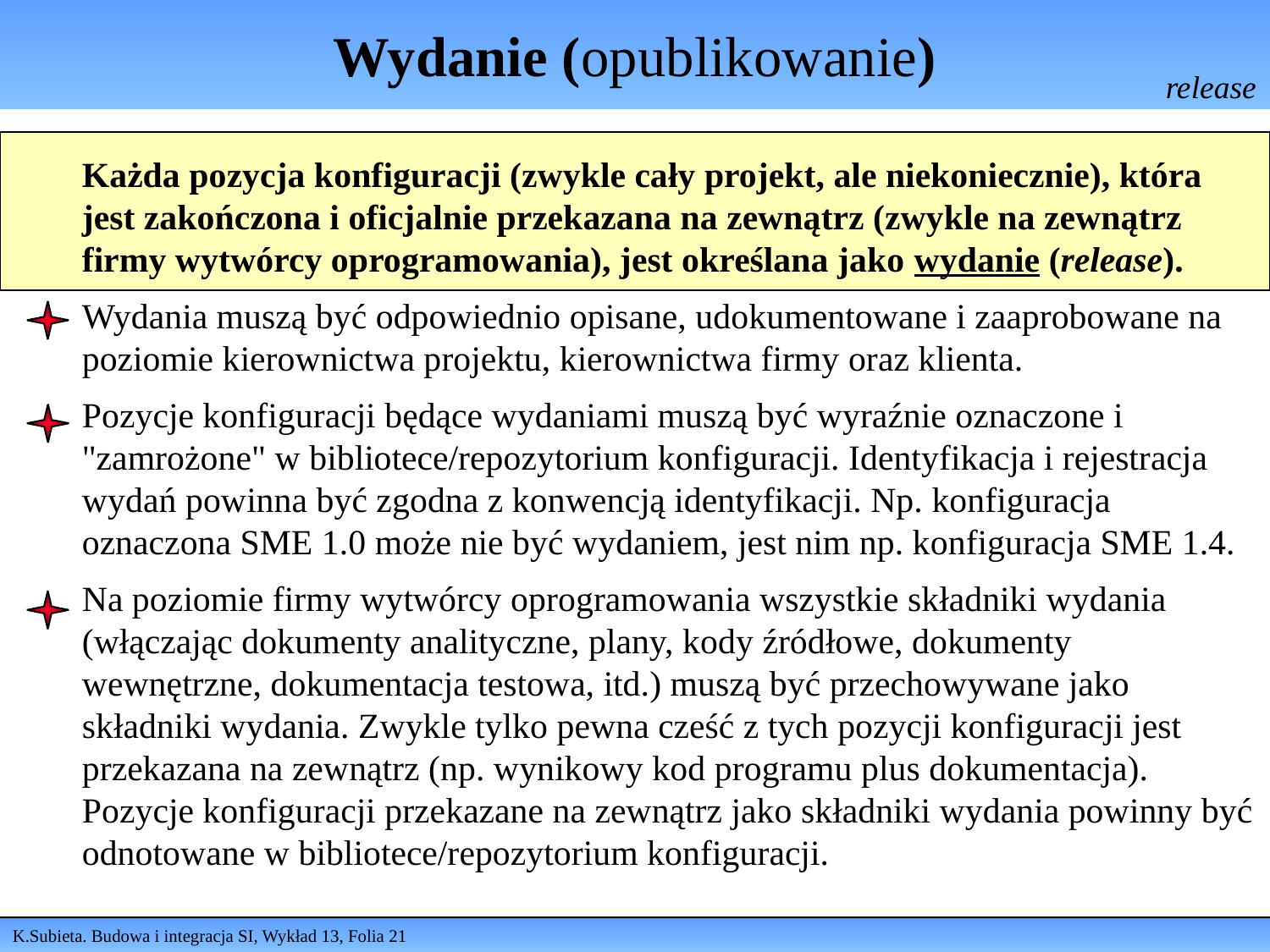

# Wydanie (opublikowanie)
release

Każda pozycja konfiguracji (zwykle cały projekt, ale niekoniecznie), która jest zakończona i oficjalnie przekazana na zewnątrz (zwykle na zewnątrz firmy wytwórcy oprogramowania), jest określana jako wydanie (release).
Wydania muszą być odpowiednio opisane, udokumentowane i zaaprobowane na poziomie kierownictwa projektu, kierownictwa firmy oraz klienta.
Pozycje konfiguracji będące wydaniami muszą być wyraźnie oznaczone i "zamrożone" w bibliotece/repozytorium konfiguracji. Identyfikacja i rejestracja wydań powinna być zgodna z konwencją identyfikacji. Np. konfiguracja oznaczona SME 1.0 może nie być wydaniem, jest nim np. konfiguracja SME 1.4.
Na poziomie firmy wytwórcy oprogramowania wszystkie składniki wydania (włączając dokumenty analityczne, plany, kody źródłowe, dokumenty wewnętrzne, dokumentacja testowa, itd.) muszą być przechowywane jako składniki wydania. Zwykle tylko pewna cześć z tych pozycji konfiguracji jest przekazana na zewnątrz (np. wynikowy kod programu plus dokumentacja). Pozycje konfiguracji przekazane na zewnątrz jako składniki wydania powinny być odnotowane w bibliotece/repozytorium konfiguracji.